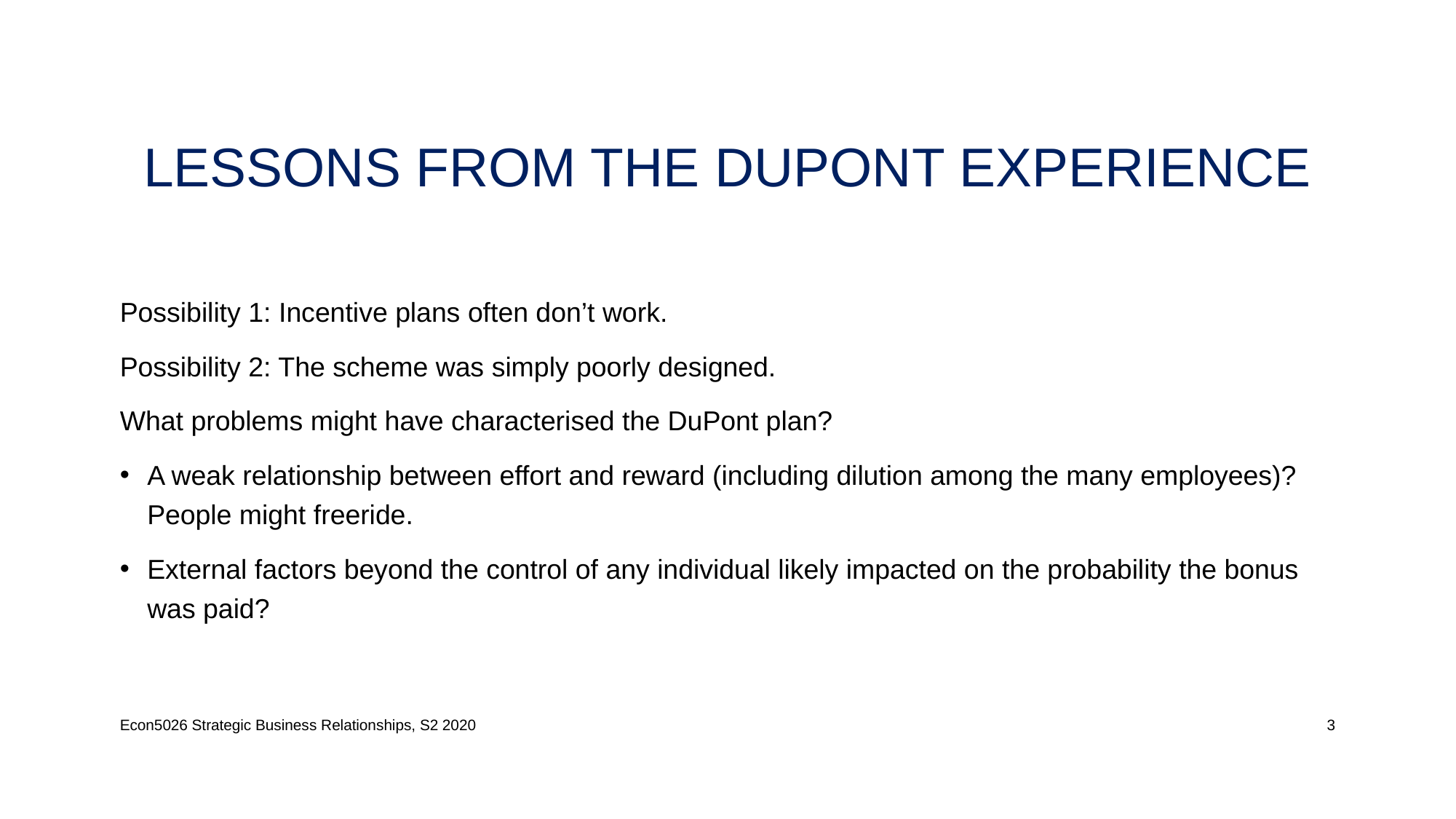

# Lessons from the DuPont Experience
Possibility 1: Incentive plans often don’t work.
Possibility 2: The scheme was simply poorly designed.
What problems might have characterised the DuPont plan?
A weak relationship between effort and reward (including dilution among the many employees)? People might freeride.
External factors beyond the control of any individual likely impacted on the probability the bonus was paid?

Econ5026 Strategic Business Relationships, S2 2020
3